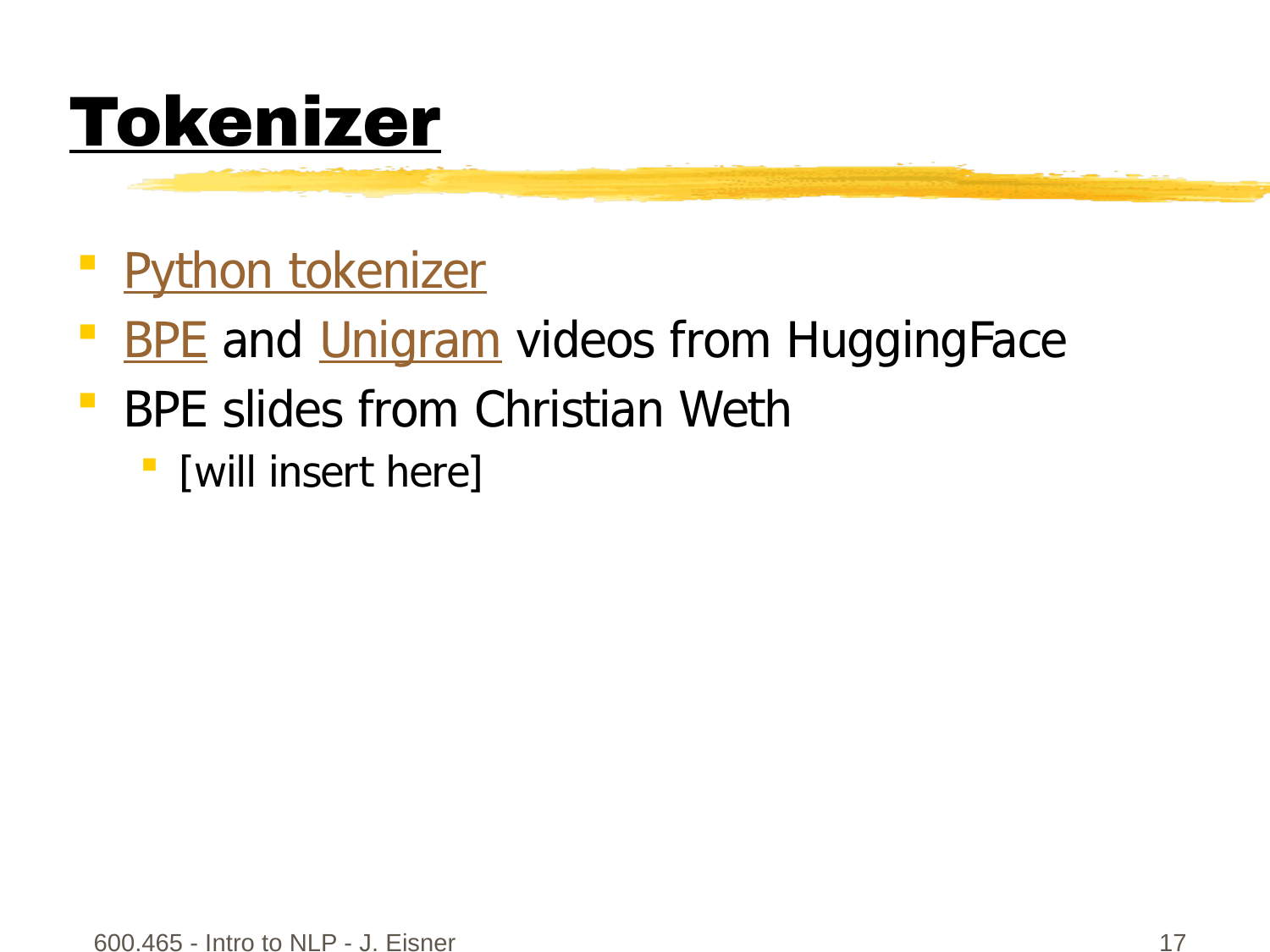

# Tokenizer
Python tokenizer
BPE and Unigram videos from HuggingFace
BPE slides from Christian Weth
[will insert here]
600.465 - Intro to NLP - J. Eisner
17